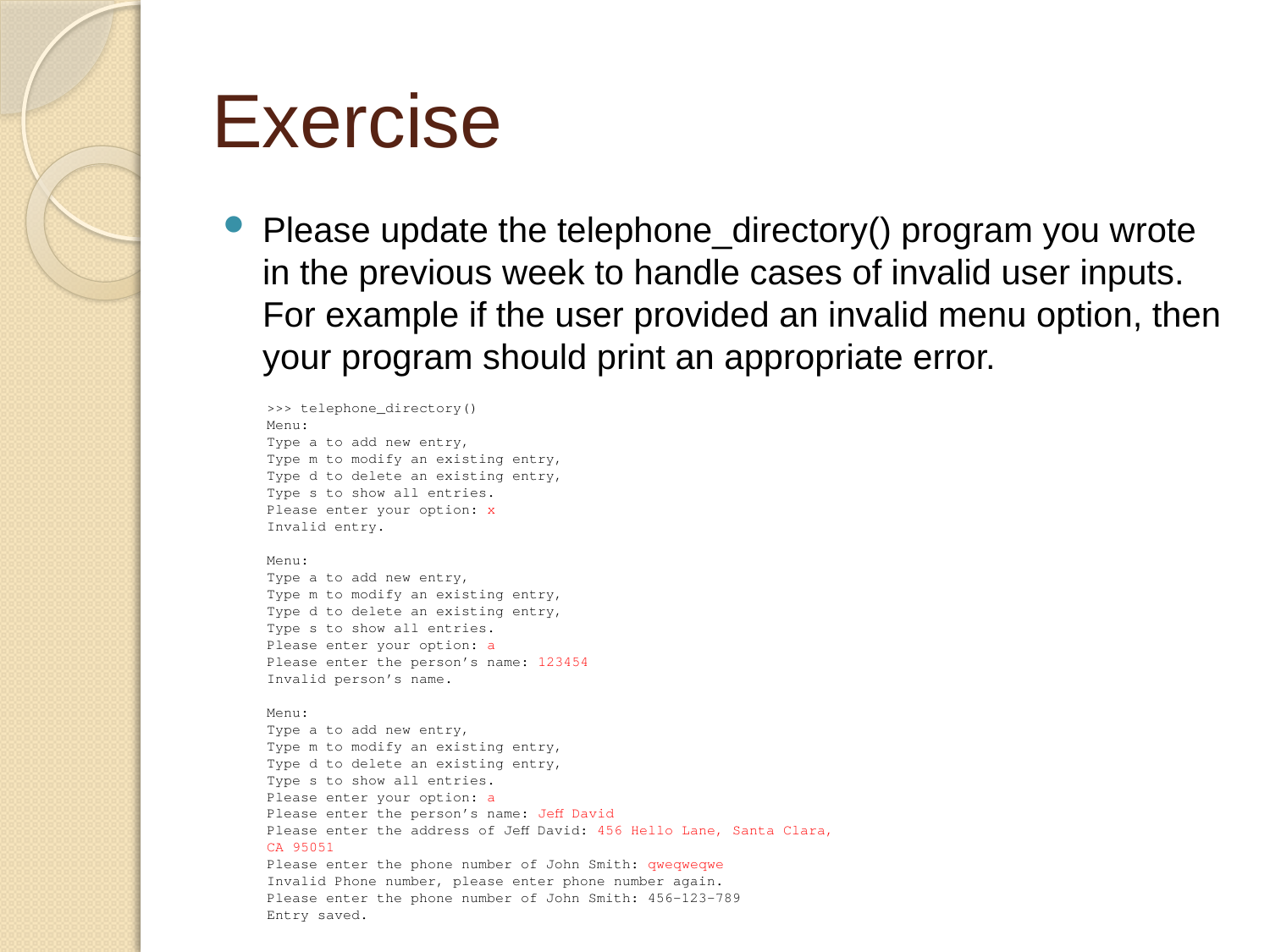

# Exercise
Please update the telephone_directory() program you wrote in the previous week to handle cases of invalid user inputs. For example if the user provided an invalid menu option, then your program should print an appropriate error.
>>> telephone_directory()
Menu:
Type a to add new entry,
Type m to modify an existing entry,
Type d to delete an existing entry,
Type s to show all entries.
Please enter your option: x
Invalid entry.

Menu:
Type a to add new entry,
Type m to modify an existing entry,
Type d to delete an existing entry,
Type s to show all entries.
Please enter your option: a
Please enter the person’s name: 123454
Invalid person’s name.

Menu:
Type a to add new entry,
Type m to modify an existing entry,
Type d to delete an existing entry,
Type s to show all entries.
Please enter your option: a
Please enter the person’s name: Jeff David
Please enter the address of Jeff David: 456 Hello Lane, Santa Clara, CA 95051
Please enter the phone number of John Smith: qweqweqwe
Invalid Phone number, please enter phone number again.
Please enter the phone number of John Smith: 456-123-789
Entry saved.